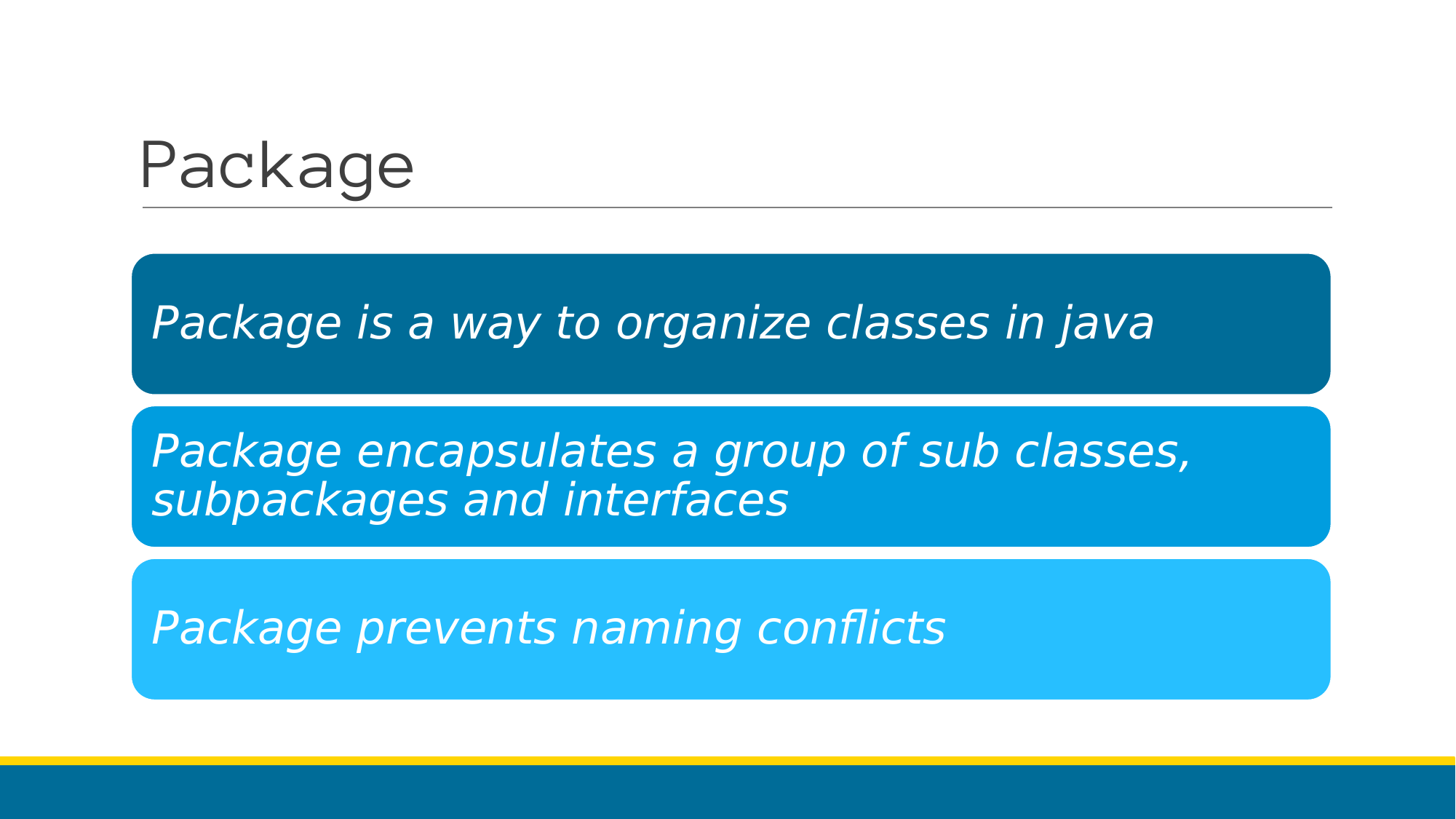

# Package

Package is a way to organize classes in java

Package encapsulates a group of sub classes, subpackages and interfaces

Package prevents naming conflicts